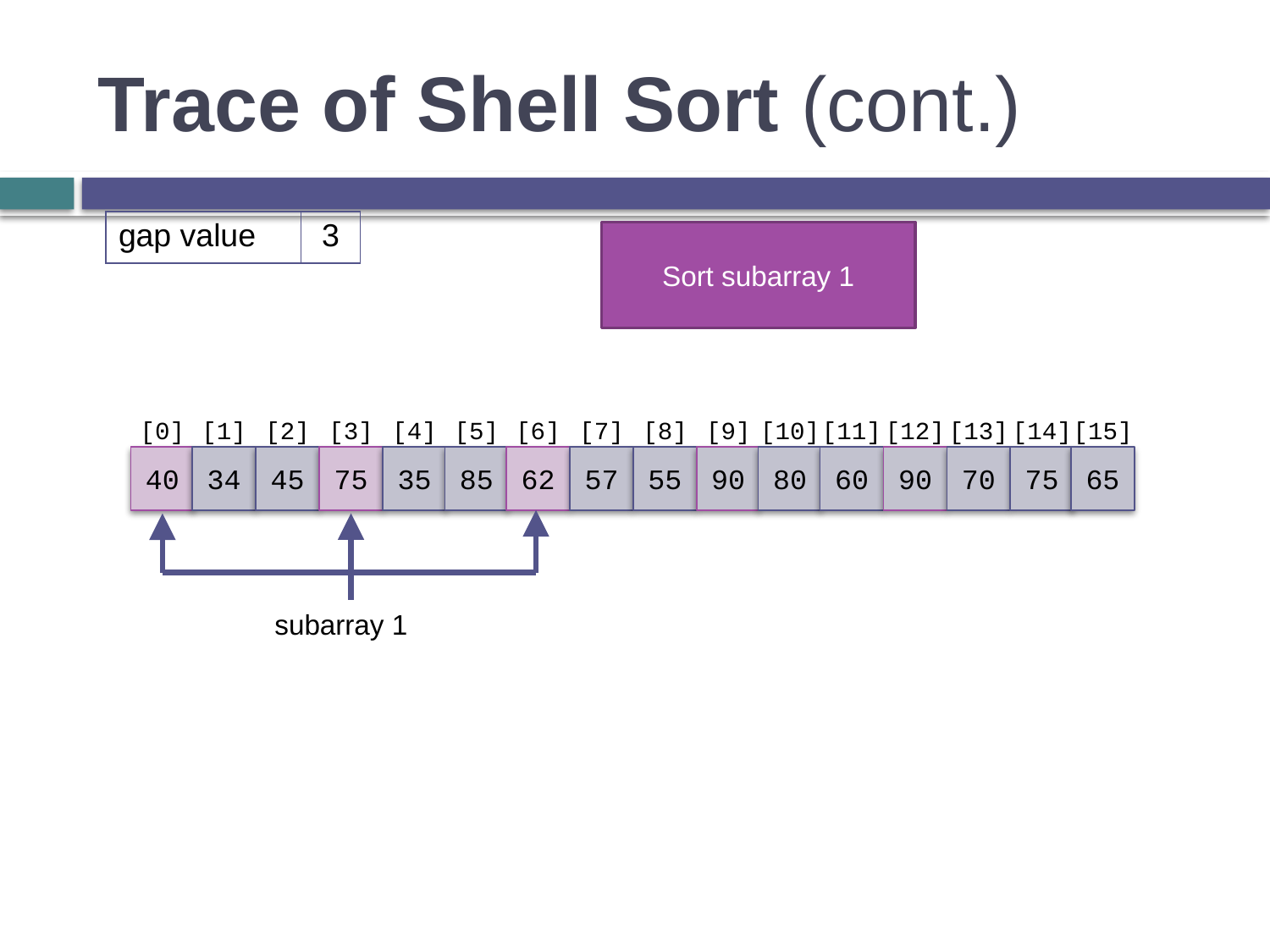

# Trace of Shell Sort (cont.)
| gap value | 3 |
| --- | --- |
Sort subarray 1
[0]
[1]
[2]
[3]
[4]
40
34
45
75
35
[5]
[6]
[7]
[8]
[9]
85
62
57
55
90
[10]
[11]
[12]
[13]
[14]
[15]
80
60
90
70
75
65
subarray 1